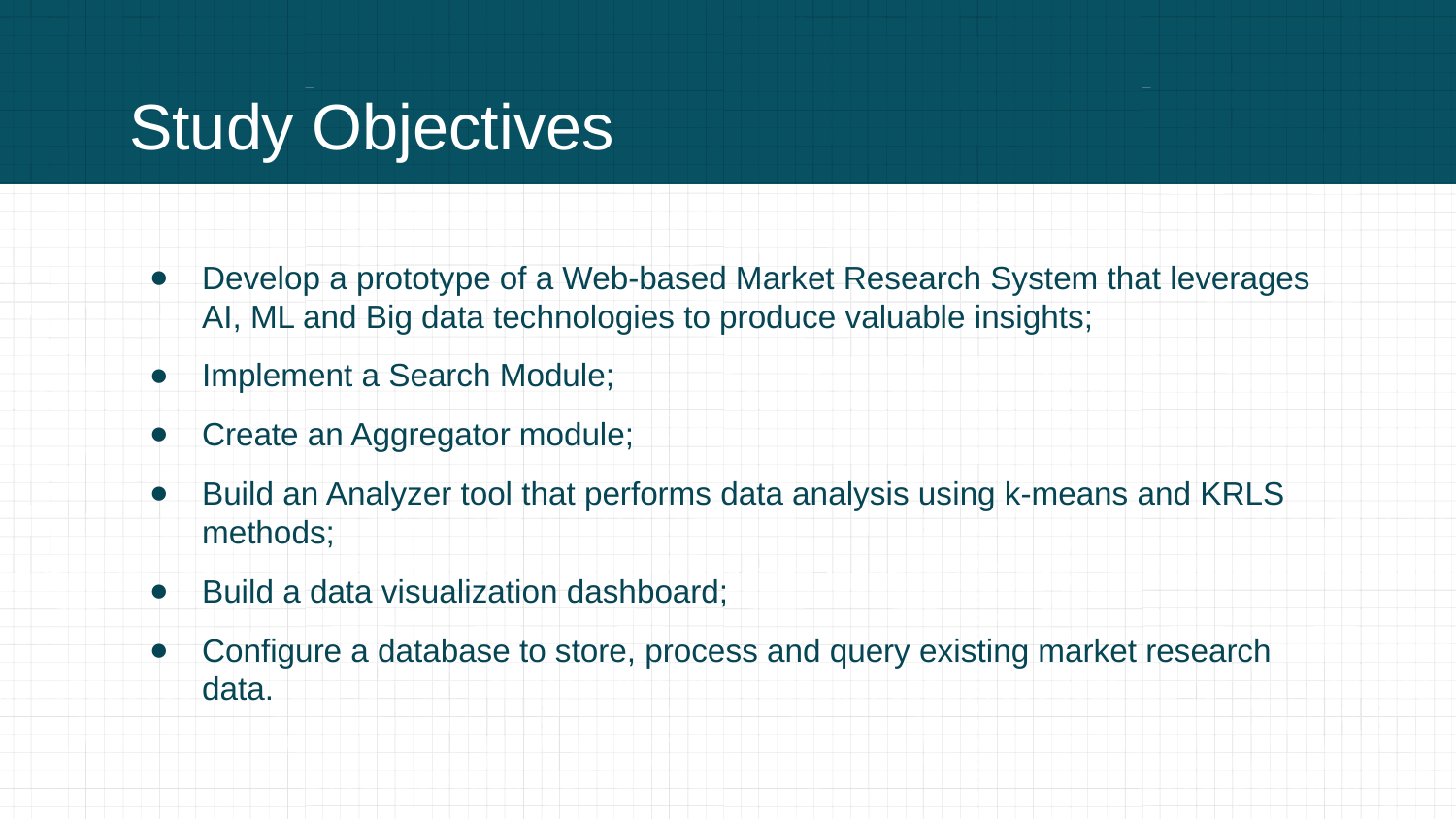

# Study Objectives
Develop a prototype of a Web-based Market Research System that leverages AI, ML and Big data technologies to produce valuable insights;
Implement a Search Module;
Create an Aggregator module;
Build an Analyzer tool that performs data analysis using k-means and KRLS methods;
Build a data visualization dashboard;
Configure a database to store, process and query existing market research data.